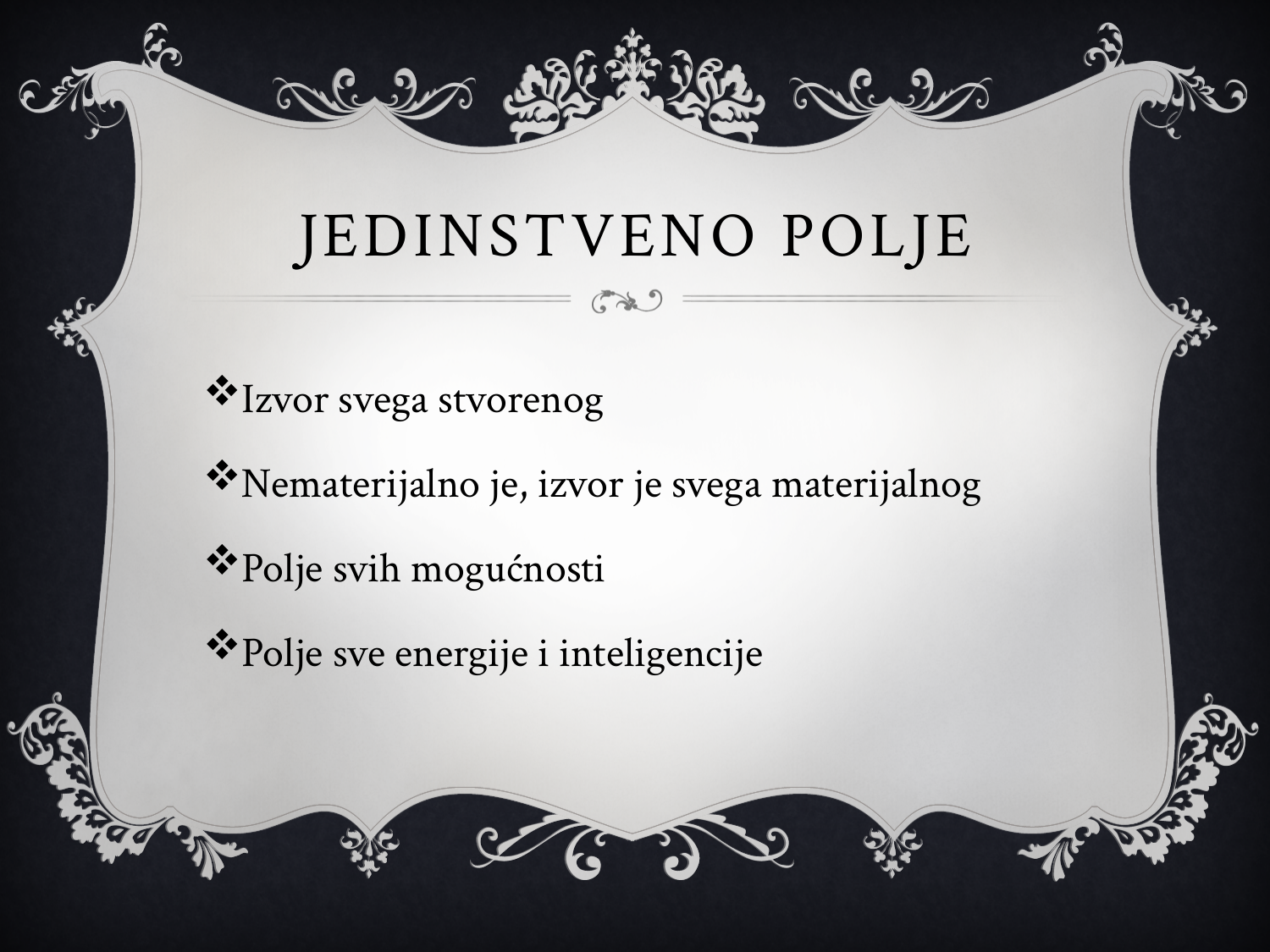

# JEDINSTVENO POLJE
Izvor svega stvorenog
Nematerijalno je, izvor je svega materijalnog
Polje svih mogućnosti
Polje sve energije i inteligencije